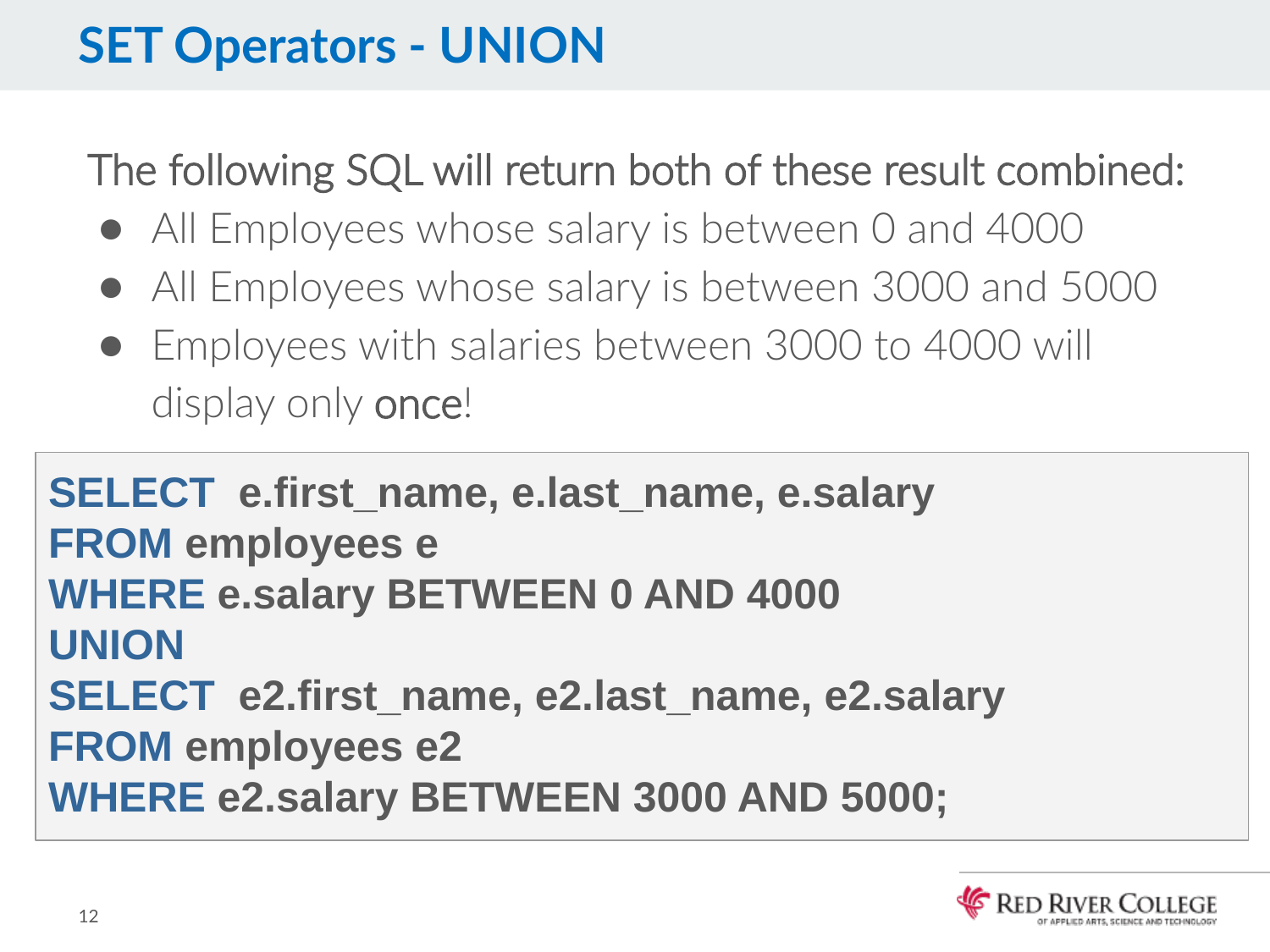

# SET Operators - UNION
The following SQL will return both of these result combined:
All Employees whose salary is between 0 and 4000
All Employees whose salary is between 3000 and 5000
Employees with salaries between 3000 to 4000 will display only once!

SELECT  e.first_name, e.last_name, e.salary
FROM employees e
WHERE e.salary BETWEEN 0 AND 4000
UNION
SELECT  e2.first_name, e2.last_name, e2.salary
FROM employees e2
WHERE e2.salary BETWEEN 3000 AND 5000;
12